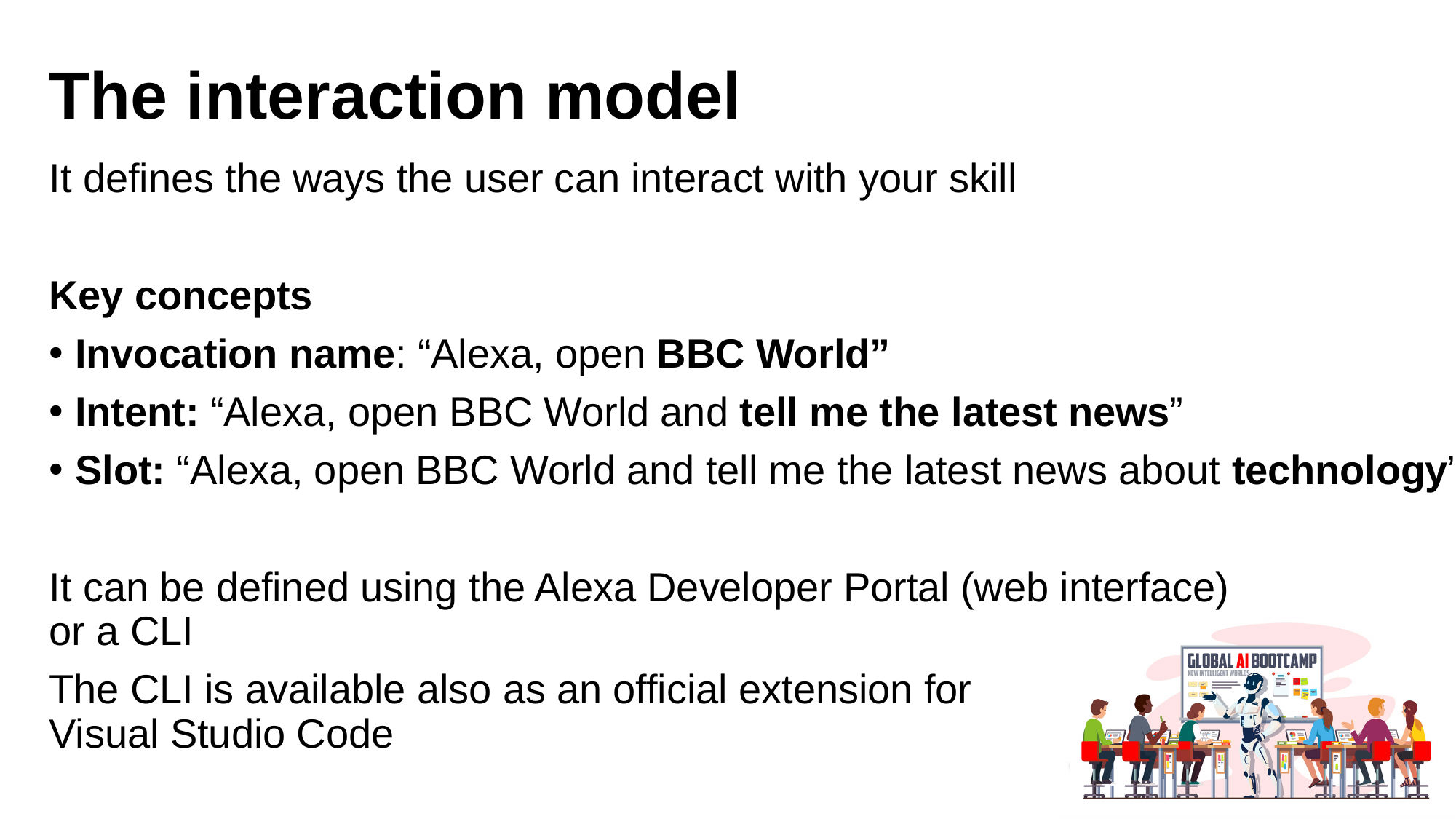

# The interaction model
It defines the ways the user can interact with your skill

Key concepts
Invocation name: “Alexa, open BBC World”
Intent: “Alexa, open BBC World and tell me the latest news”
Slot: “Alexa, open BBC World and tell me the latest news about technology”

It can be defined using the Alexa Developer Portal (web interface)
or a CLI
The CLI is available also as an official extension for
Visual Studio Code